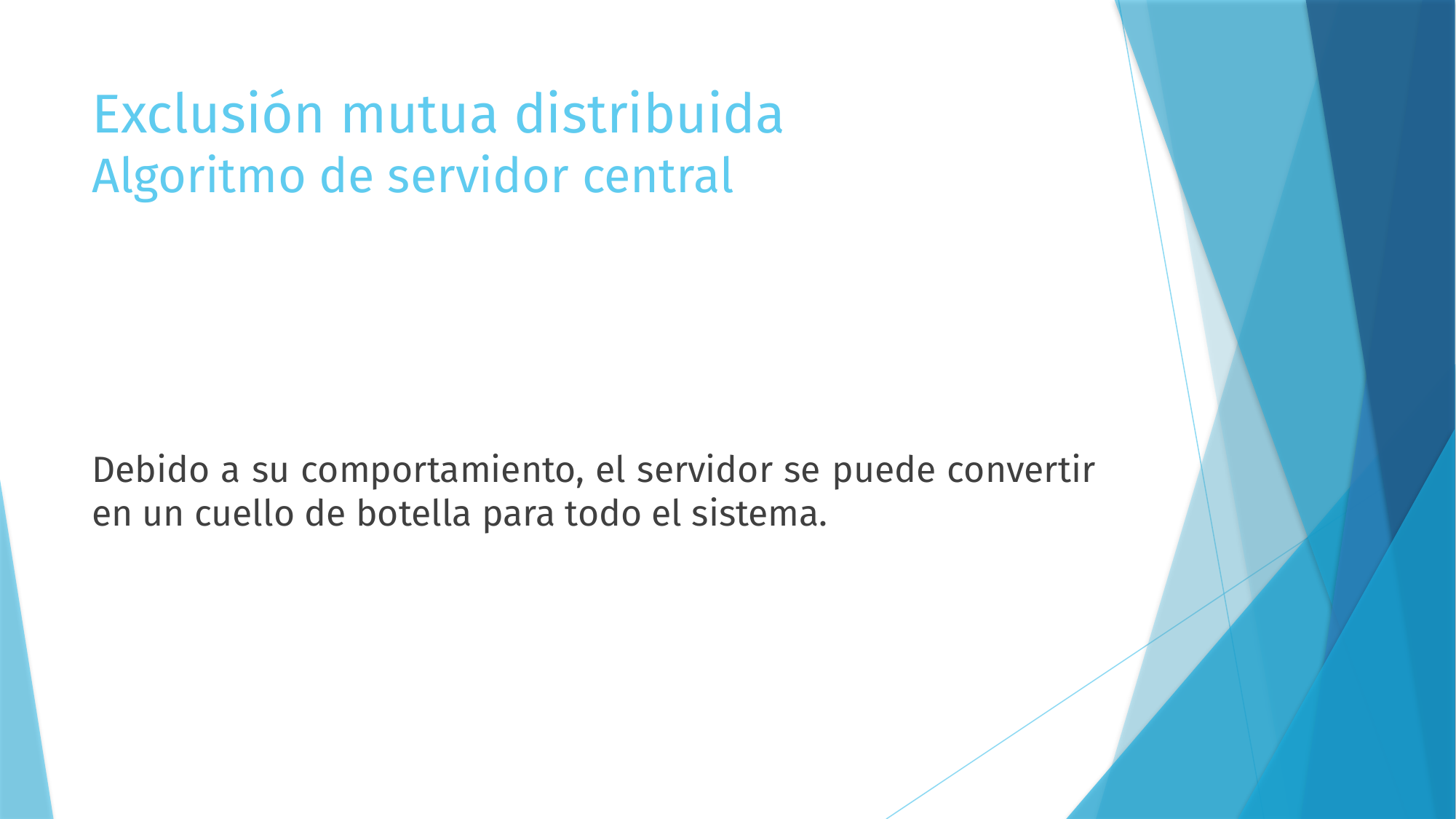

# Exclusión mutua distribuida Algoritmo de servidor central
Debido a su comportamiento, el servidor se puede convertir en un cuello de botella para todo el sistema.